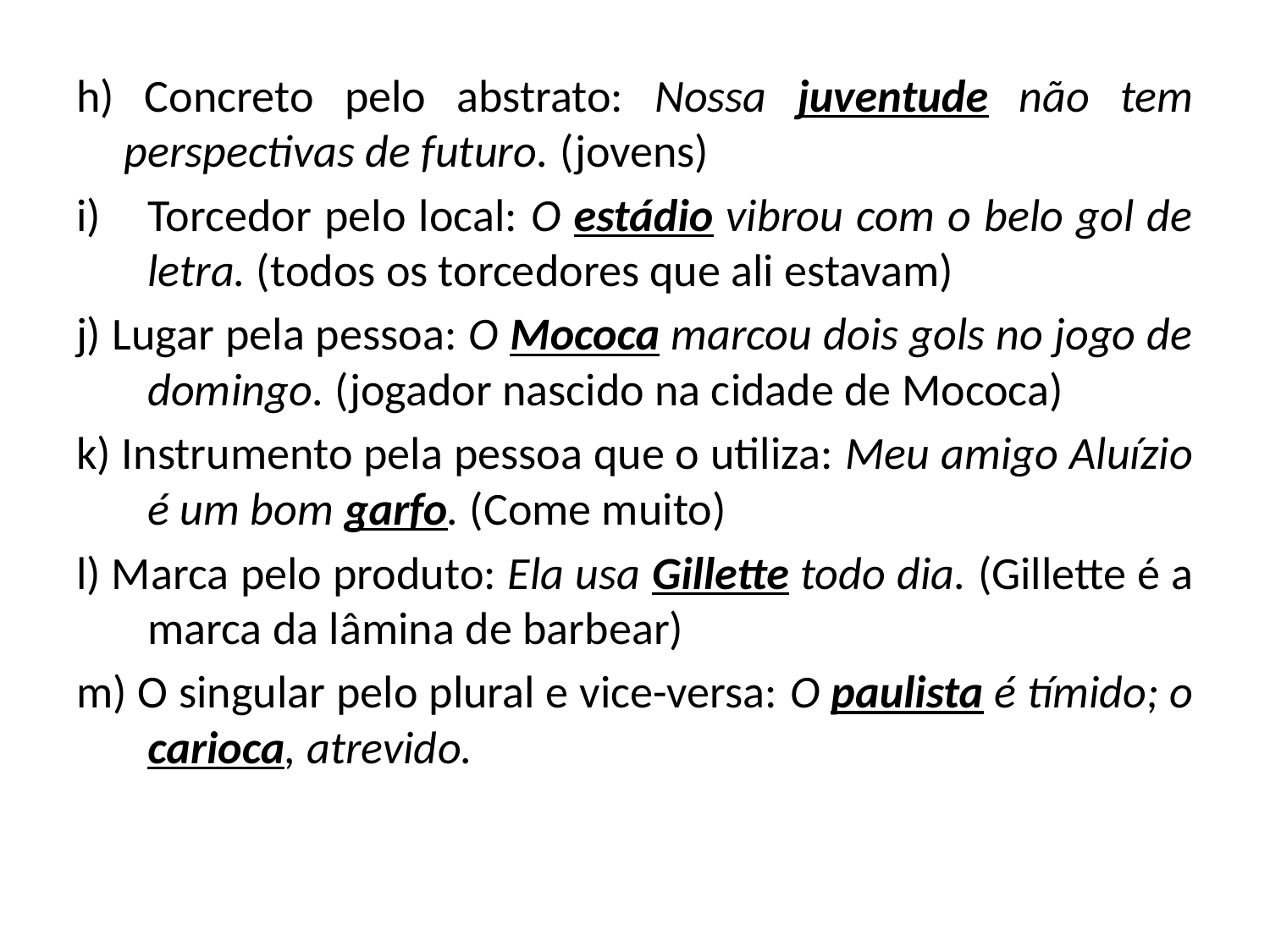

h) Concreto pelo abstrato: Nossa juventude não tem perspectivas de futuro. (jovens)
Torcedor pelo local: O estádio vibrou com o belo gol de letra. (todos os torcedores que ali estavam)
j) Lugar pela pessoa: O Mococa marcou dois gols no jogo de domingo. (jogador nascido na cidade de Mococa)
k) Instrumento pela pessoa que o utiliza: Meu amigo Aluízio é um bom garfo. (Come muito)
l) Marca pelo produto: Ela usa Gillette todo dia. (Gillette é a marca da lâmina de barbear)
m) O singular pelo plural e vice-versa: O paulista é tímido; o carioca, atrevido.